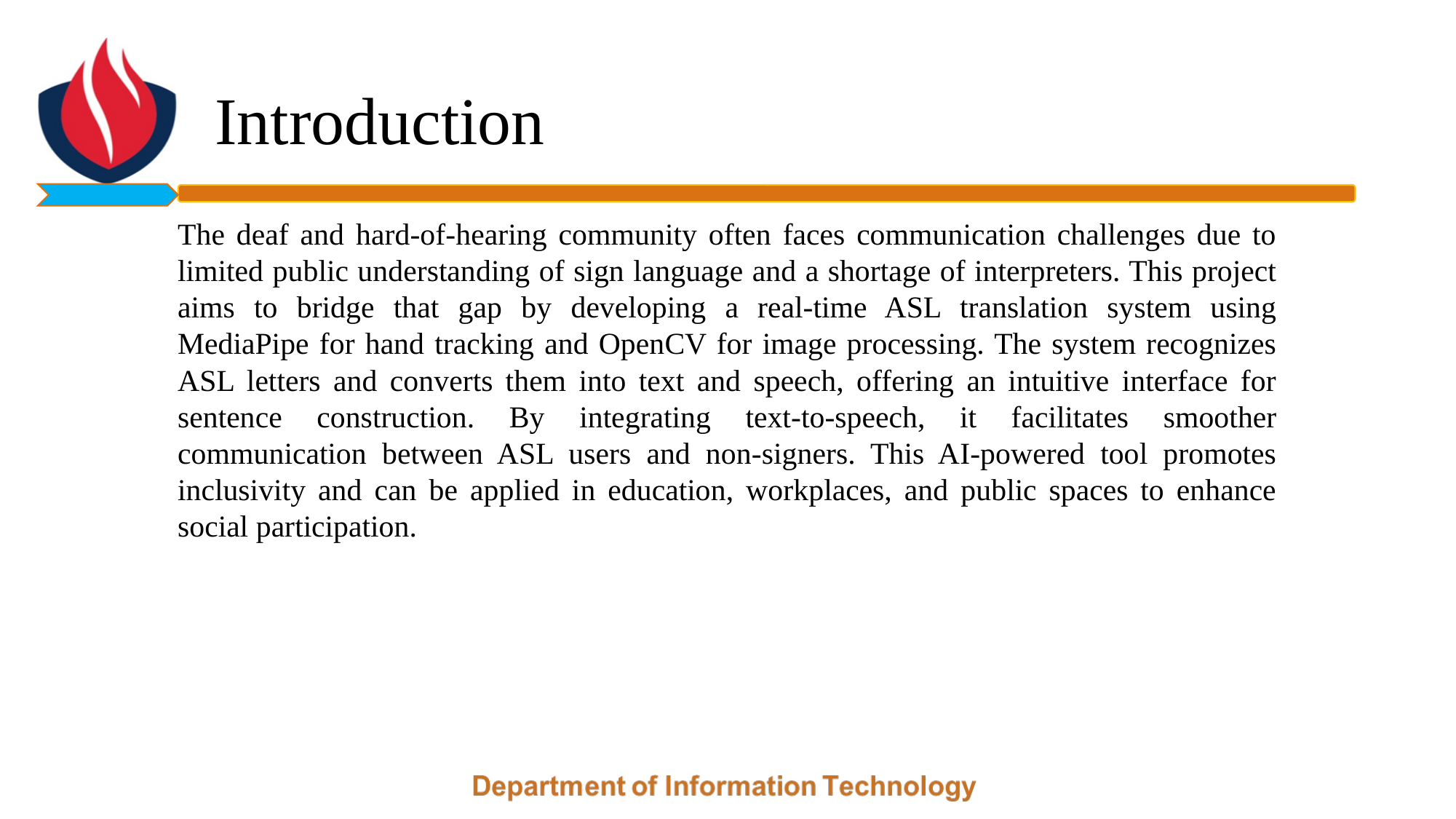

# Introduction
The deaf and hard-of-hearing community often faces communication challenges due to limited public understanding of sign language and a shortage of interpreters. This project aims to bridge that gap by developing a real-time ASL translation system using MediaPipe for hand tracking and OpenCV for image processing. The system recognizes ASL letters and converts them into text and speech, offering an intuitive interface for sentence construction. By integrating text-to-speech, it facilitates smoother communication between ASL users and non-signers. This AI-powered tool promotes inclusivity and can be applied in education, workplaces, and public spaces to enhance social participation.